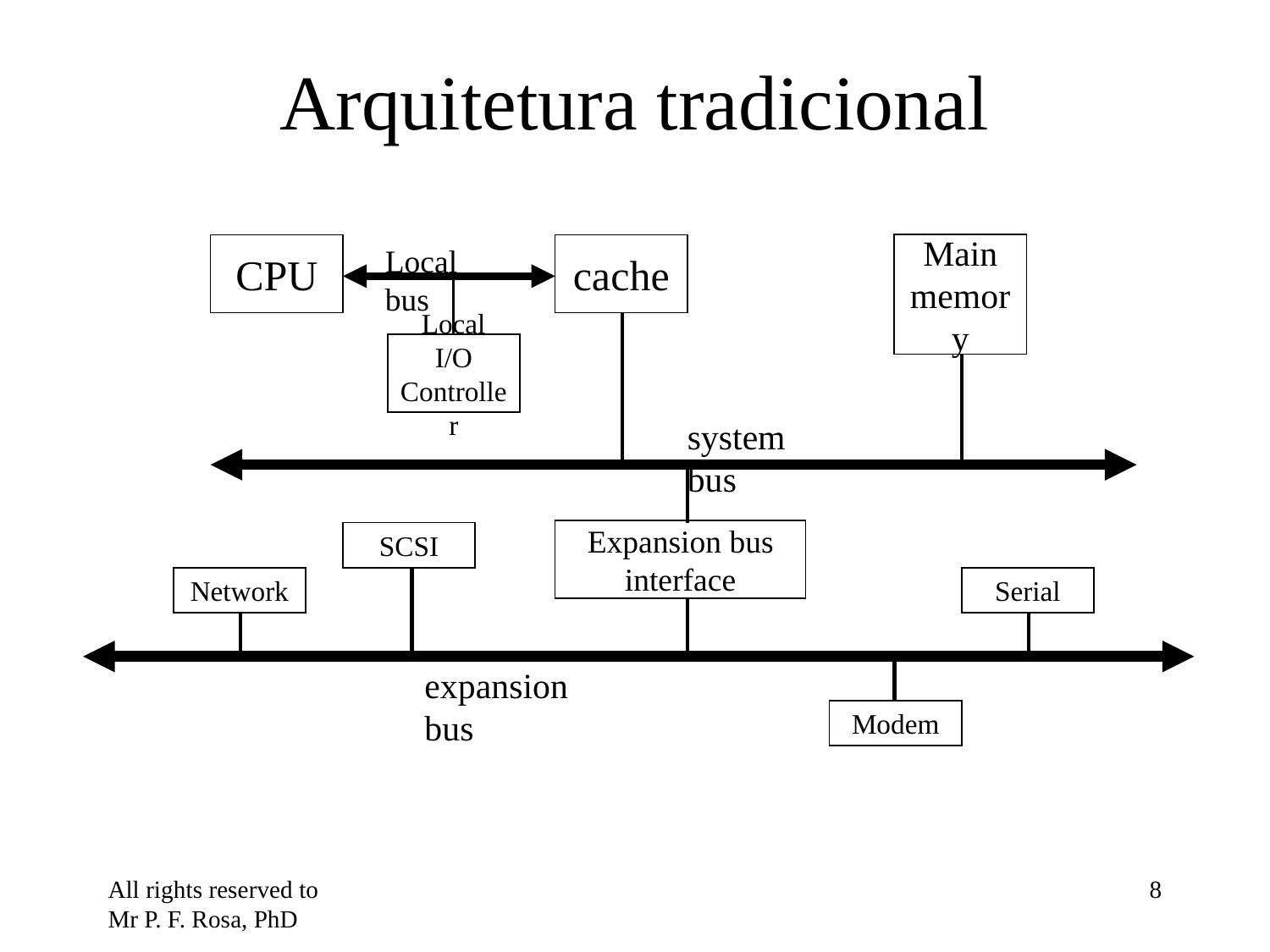

# Arquitetura tradicional
CPU
Local bus
cache
Main
memory
Local I/O
Controller
system bus
Expansion bus
interface
SCSI
Network
Serial
expansion bus
Modem
All rights reserved to Mr P. F. Rosa, PhD
8